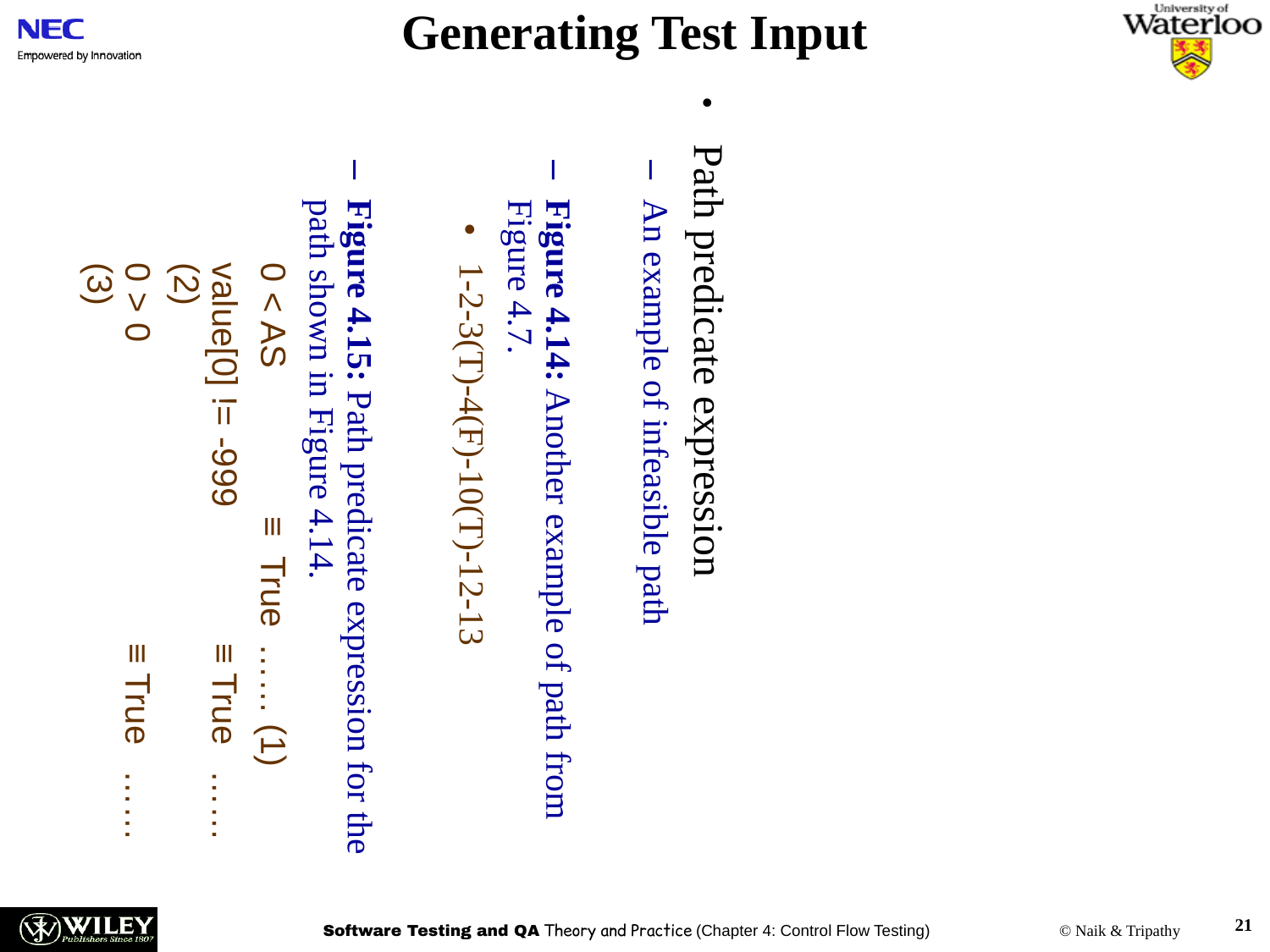

Generating Test Input
Path predicate expression
An example of infeasible path

Figure 4.14: Another example of path from Figure 4.7.
1-2-3(T)-4(F)-10(T)-12-13

Figure 4.15: Path predicate expression for the path shown in Figure 4.14.
	0 < AS		≡  True	…… (1)
	value[0] != -999 	≡ True	…… (2)
	0 > 0		 	≡ True	…… (3)

21